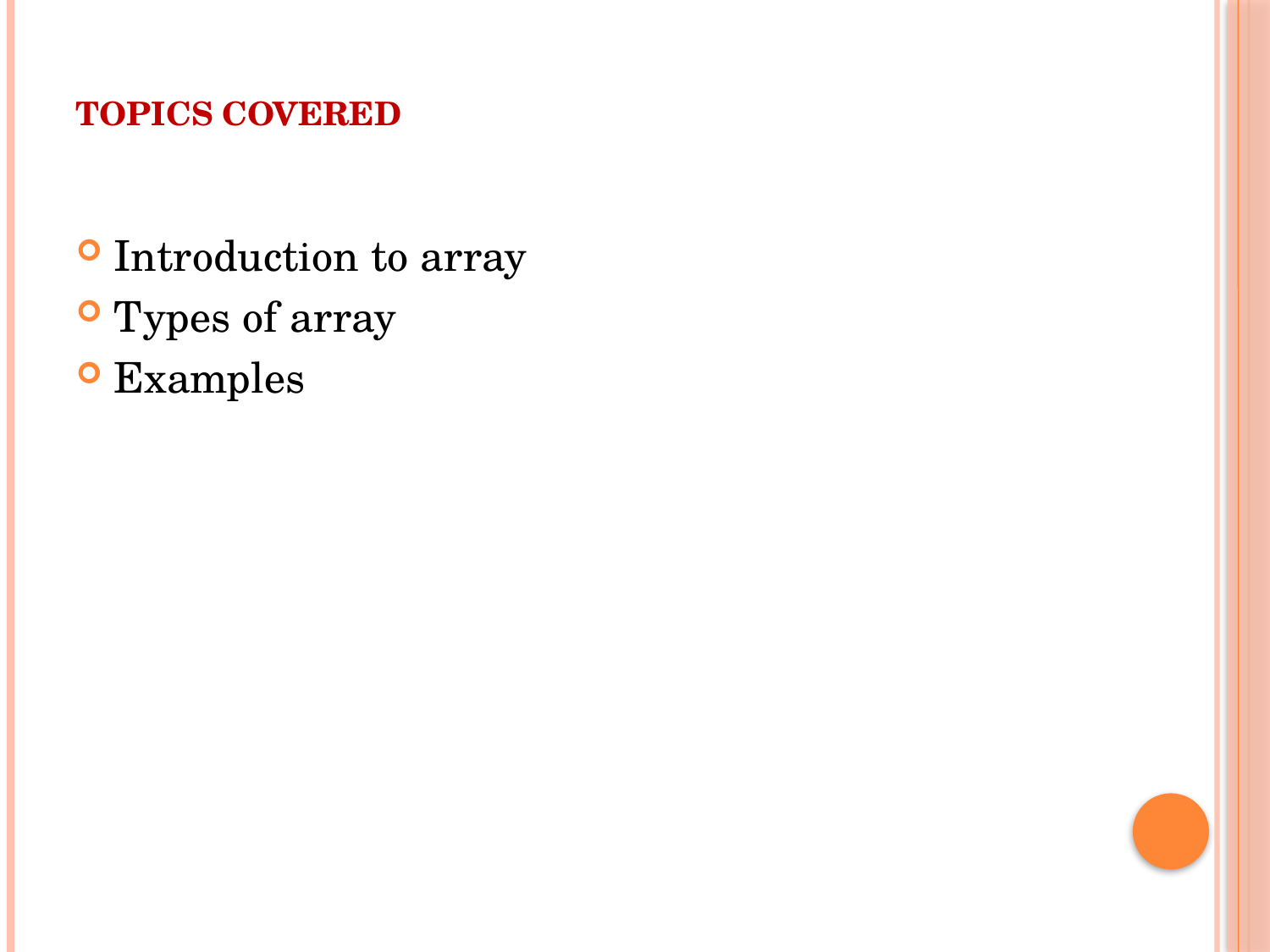

# Topics covered
Introduction to array
Types of array
Examples